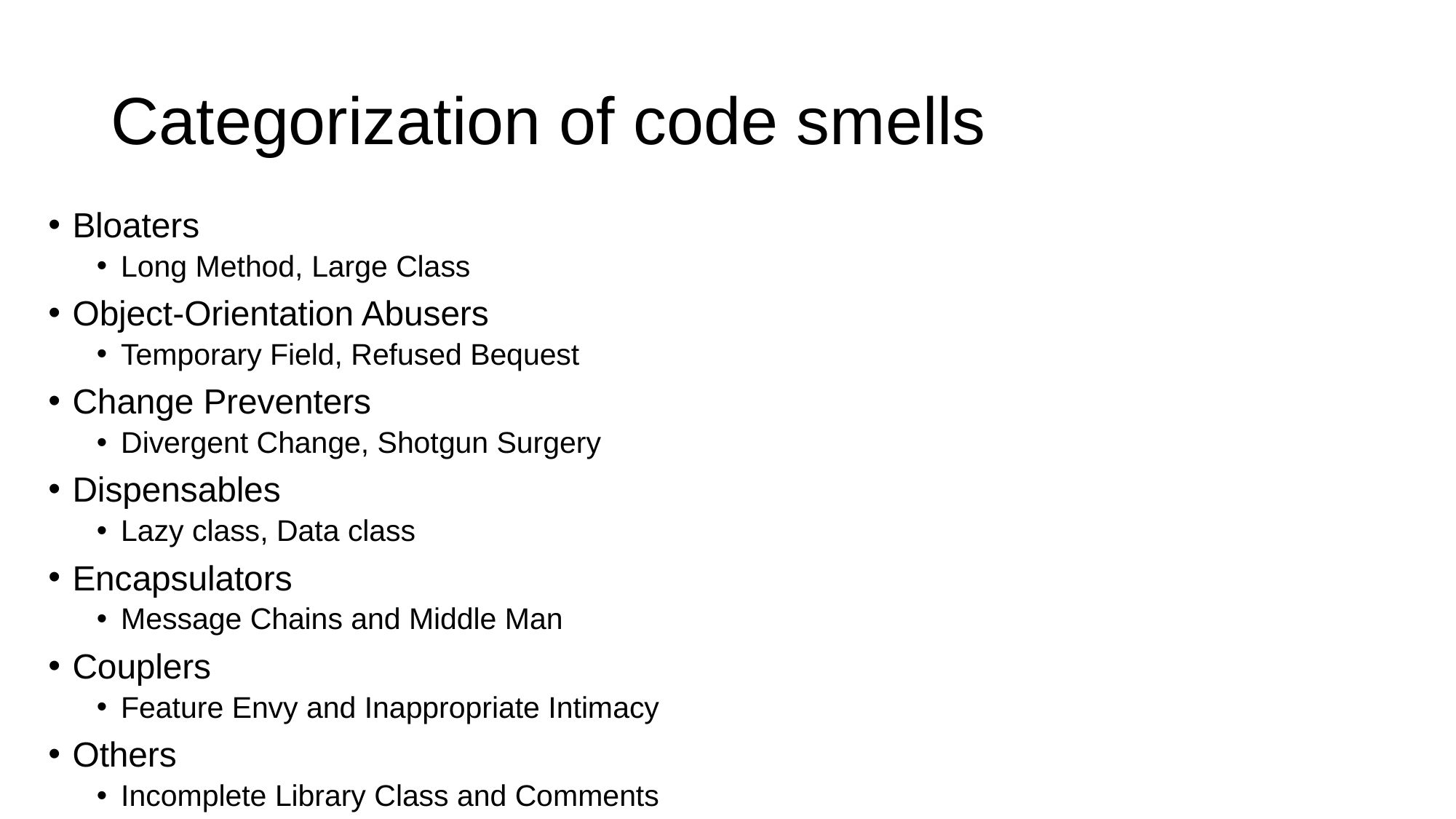

# Categorization of code smells
Bloaters
Long Method, Large Class
Object-Orientation Abusers
Temporary Field, Refused Bequest
Change Preventers
Divergent Change, Shotgun Surgery
Dispensables
Lazy class, Data class
Encapsulators
Message Chains and Middle Man
Couplers
Feature Envy and Inappropriate Intimacy
Others
Incomplete Library Class and Comments